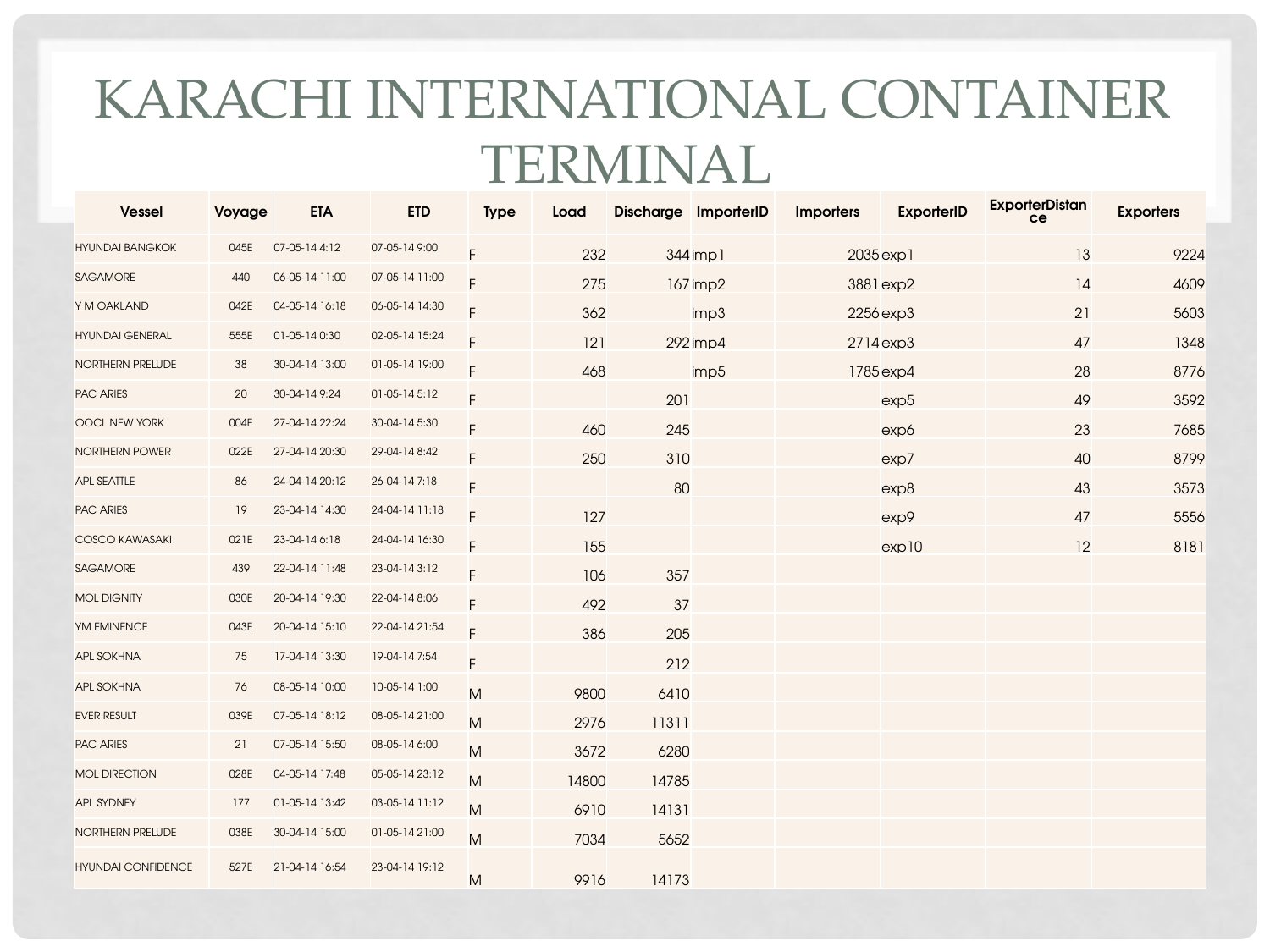

# Karachi International Container Terminal
| Vessel | Voyage | ETA | ETD | Type | Load | Discharge | ImporterID | Importers | ExporterID | ExporterDistance | Exporters |
| --- | --- | --- | --- | --- | --- | --- | --- | --- | --- | --- | --- |
| HYUNDAI BANGKOK | 045E | 07-05-14 4:12 | 07-05-14 9:00 | F | 232 | 344 | imp1 | 2035 | exp1 | 13 | 9224 |
| SAGAMORE | 440 | 06-05-14 11:00 | 07-05-14 11:00 | F | 275 | 167 | imp2 | 3881 | exp2 | 14 | 4609 |
| Y M OAKLAND | 042E | 04-05-14 16:18 | 06-05-14 14:30 | F | 362 |  | imp3 | 2256 | exp3 | 21 | 5603 |
| HYUNDAI GENERAL | 555E | 01-05-14 0:30 | 02-05-14 15:24 | F | 121 | 292 | imp4 | 2714 | exp3 | 47 | 1348 |
| NORTHERN PRELUDE | 38 | 30-04-14 13:00 | 01-05-14 19:00 | F | 468 |  | imp5 | 1785 | exp4 | 28 | 8776 |
| PAC ARIES | 20 | 30-04-14 9:24 | 01-05-14 5:12 | F |  | 201 |  |  | exp5 | 49 | 3592 |
| OOCL NEW YORK | 004E | 27-04-14 22:24 | 30-04-14 5:30 | F | 460 | 245 |  |  | exp6 | 23 | 7685 |
| NORTHERN POWER | 022E | 27-04-14 20:30 | 29-04-14 8:42 | F | 250 | 310 |  |  | exp7 | 40 | 8799 |
| APL SEATTLE | 86 | 24-04-14 20:12 | 26-04-14 7:18 | F |  | 80 |  |  | exp8 | 43 | 3573 |
| PAC ARIES | 19 | 23-04-14 14:30 | 24-04-14 11:18 | F | 127 |  |  |  | exp9 | 47 | 5556 |
| COSCO KAWASAKI | 021E | 23-04-14 6:18 | 24-04-14 16:30 | F | 155 |  |  |  | exp10 | 12 | 8181 |
| SAGAMORE | 439 | 22-04-14 11:48 | 23-04-14 3:12 | F | 106 | 357 |  |  |  |  |  |
| MOL DIGNITY | 030E | 20-04-14 19:30 | 22-04-14 8:06 | F | 492 | 37 |  |  |  |  |  |
| YM EMINENCE | 043E | 20-04-14 15:10 | 22-04-14 21:54 | F | 386 | 205 |  |  |  |  |  |
| APL SOKHNA | 75 | 17-04-14 13:30 | 19-04-14 7:54 | F |  | 212 |  |  |  |  |  |
| APL SOKHNA | 76 | 08-05-14 10:00 | 10-05-14 1:00 | M | 9800 | 6410 |  |  |  |  |  |
| EVER RESULT | 039E | 07-05-14 18:12 | 08-05-14 21:00 | M | 2976 | 11311 |  |  |  |  |  |
| PAC ARIES | 21 | 07-05-14 15:50 | 08-05-14 6:00 | M | 3672 | 6280 |  |  |  |  |  |
| MOL DIRECTION | 028E | 04-05-14 17:48 | 05-05-14 23:12 | M | 14800 | 14785 |  |  |  |  |  |
| APL SYDNEY | 177 | 01-05-14 13:42 | 03-05-14 11:12 | M | 6910 | 14131 |  |  |  |  |  |
| NORTHERN PRELUDE | 038E | 30-04-14 15:00 | 01-05-14 21:00 | M | 7034 | 5652 |  |  |  |  |  |
| HYUNDAI CONFIDENCE | 527E | 21-04-14 16:54 | 23-04-14 19:12 | M | 9916 | 14173 |  |  |  |  |  |